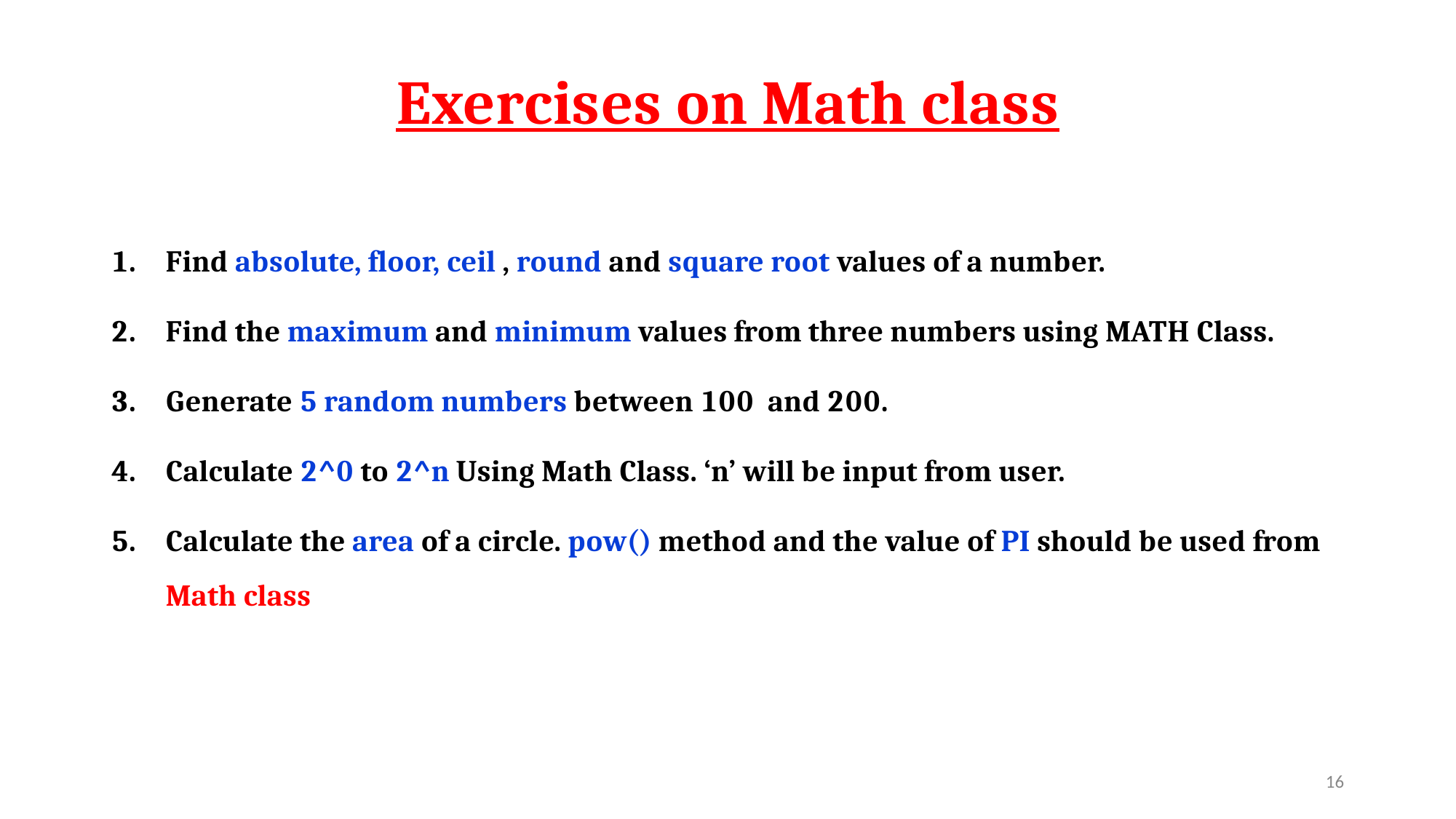

# Exercises on Math class
Find absolute, floor, ceil , round and square root values of a number.
Find the maximum and minimum values from three numbers using MATH Class.
Generate 5 random numbers between 100  and 200.
Calculate 2^0 to 2^n Using Math Class. ‘n’ will be input from user.
Calculate the area of a circle. pow() method and the value of PI should be used from Math class

16